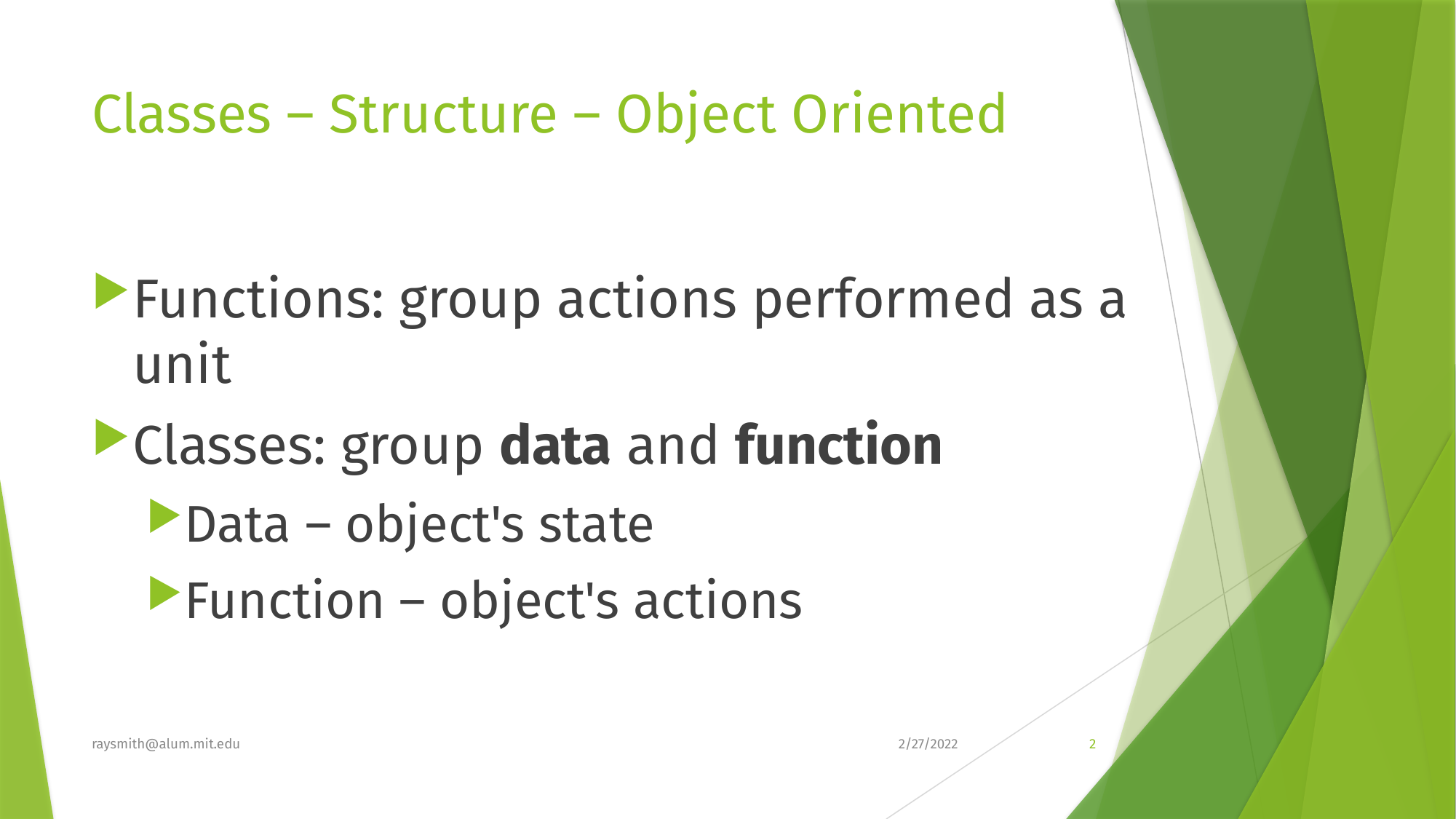

# Classes – Structure – Object Oriented
Functions: group actions performed as a unit
Classes: group data and function
Data – object's state
Function – object's actions
raysmith@alum.mit.edu
2/27/2022
2